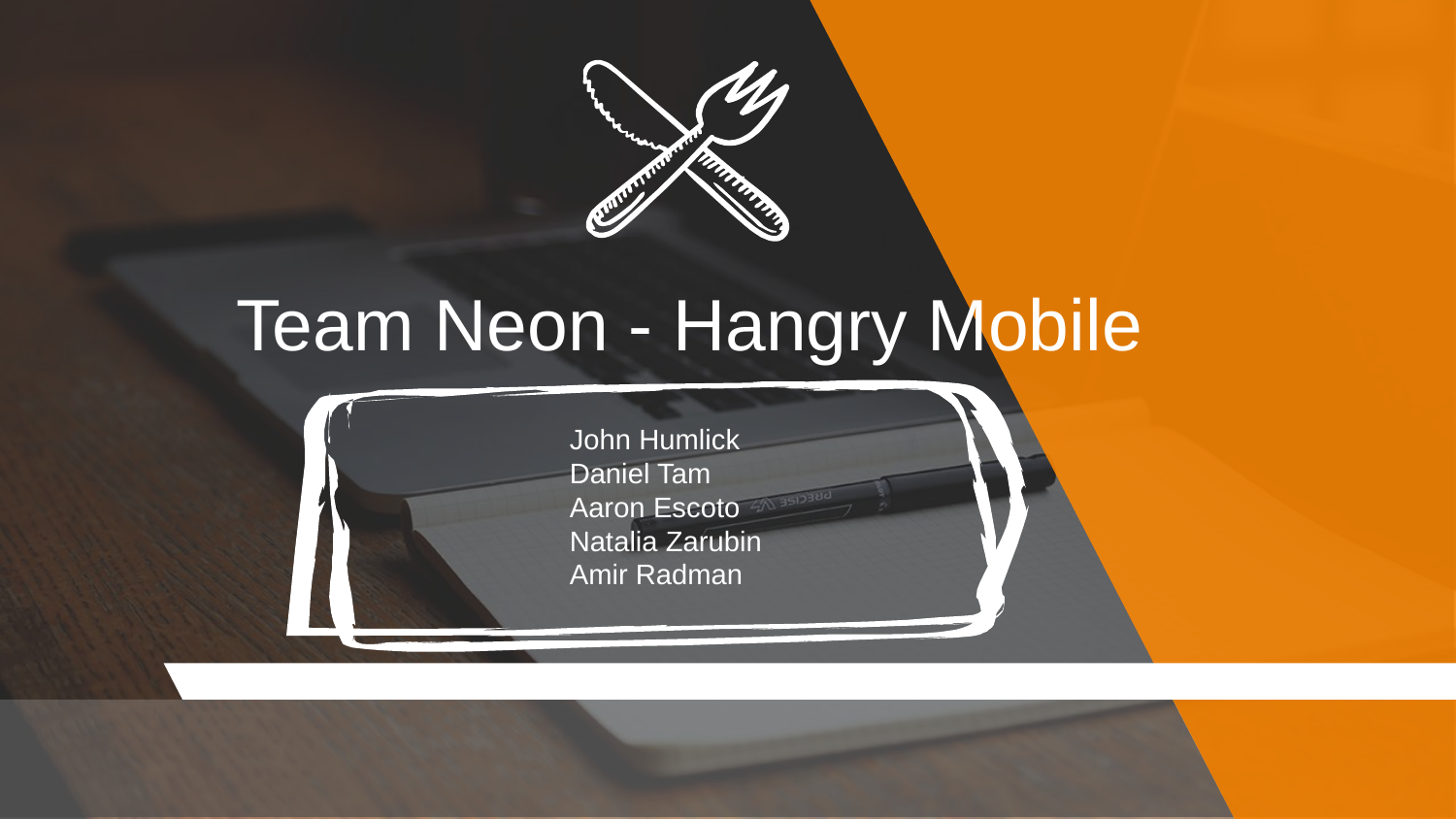

# Team Neon - Hangry Mobile

John Humlick
Daniel Tam
Aaron Escoto
Natalia Zarubin
Amir Radman